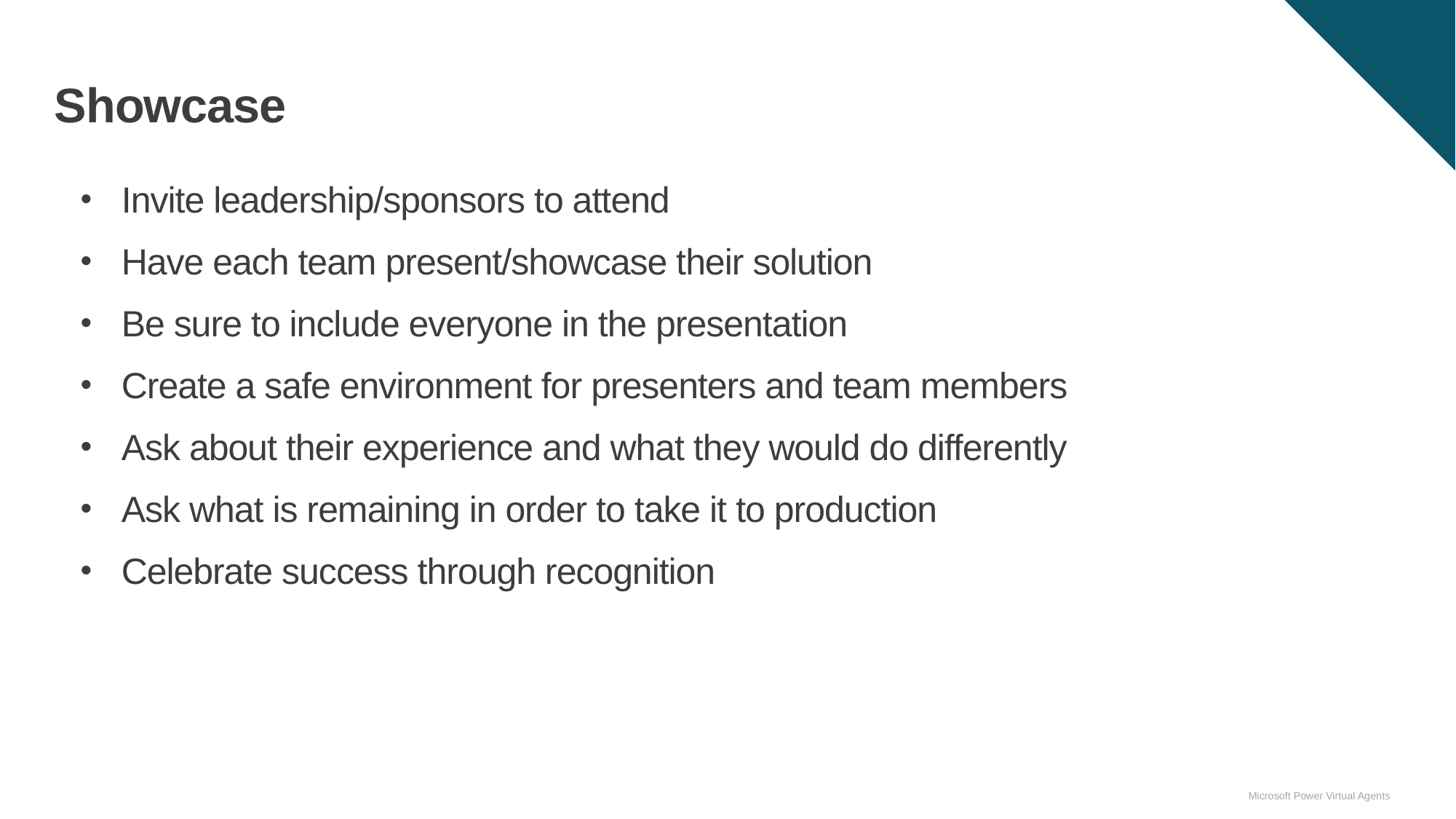

# Showcase
Invite leadership/sponsors to attend
Have each team present/showcase their solution
Be sure to include everyone in the presentation
Create a safe environment for presenters and team members
Ask about their experience and what they would do differently
Ask what is remaining in order to take it to production
Celebrate success through recognition